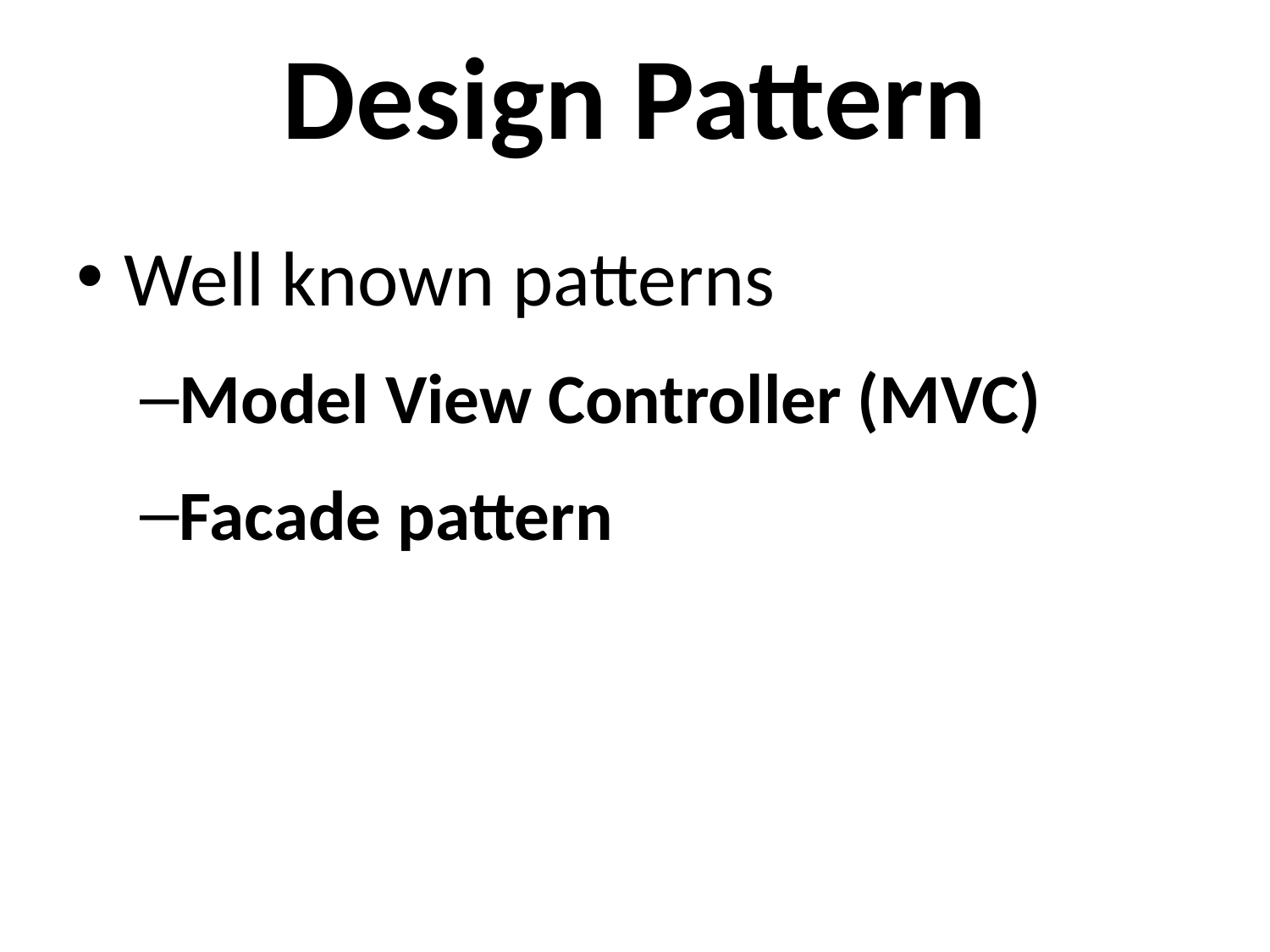

# Design Pattern
Well known patterns
Model View Controller (MVC)
Facade pattern